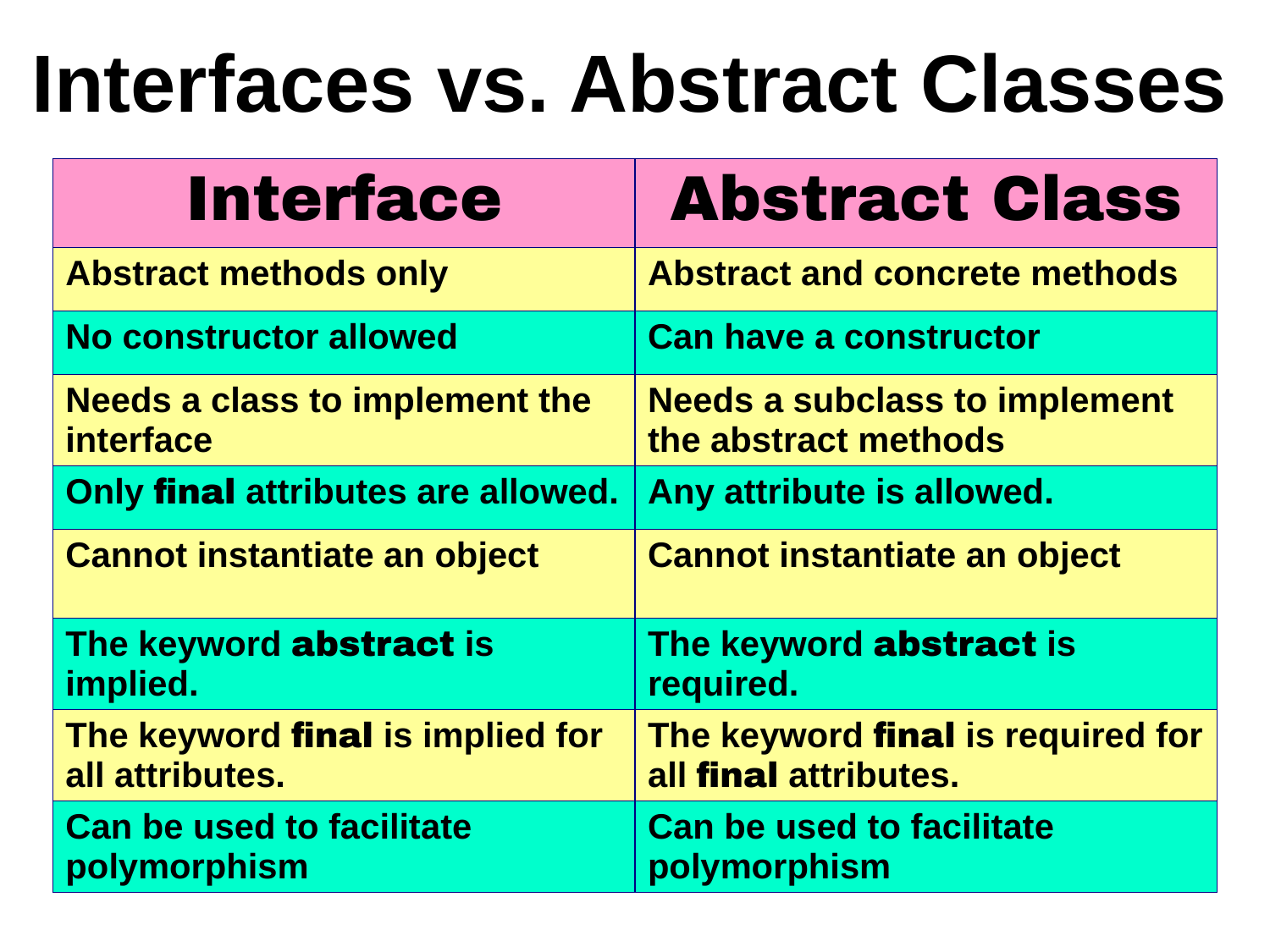

# Interfaces vs. Abstract Classes
| Interface | Abstract Class |
| --- | --- |
| Abstract methods only | Abstract and concrete methods |
| No constructor allowed | Can have a constructor |
| Needs a class to implement the interface | Needs a subclass to implement the abstract methods |
| Only final attributes are allowed. | Any attribute is allowed. |
| Cannot instantiate an object | Cannot instantiate an object |
| The keyword abstract is implied. | The keyword abstract is required. |
| The keyword final is implied for all attributes. | The keyword final is required for all final attributes. |
| Can be used to facilitate polymorphism | Can be used to facilitate polymorphism |